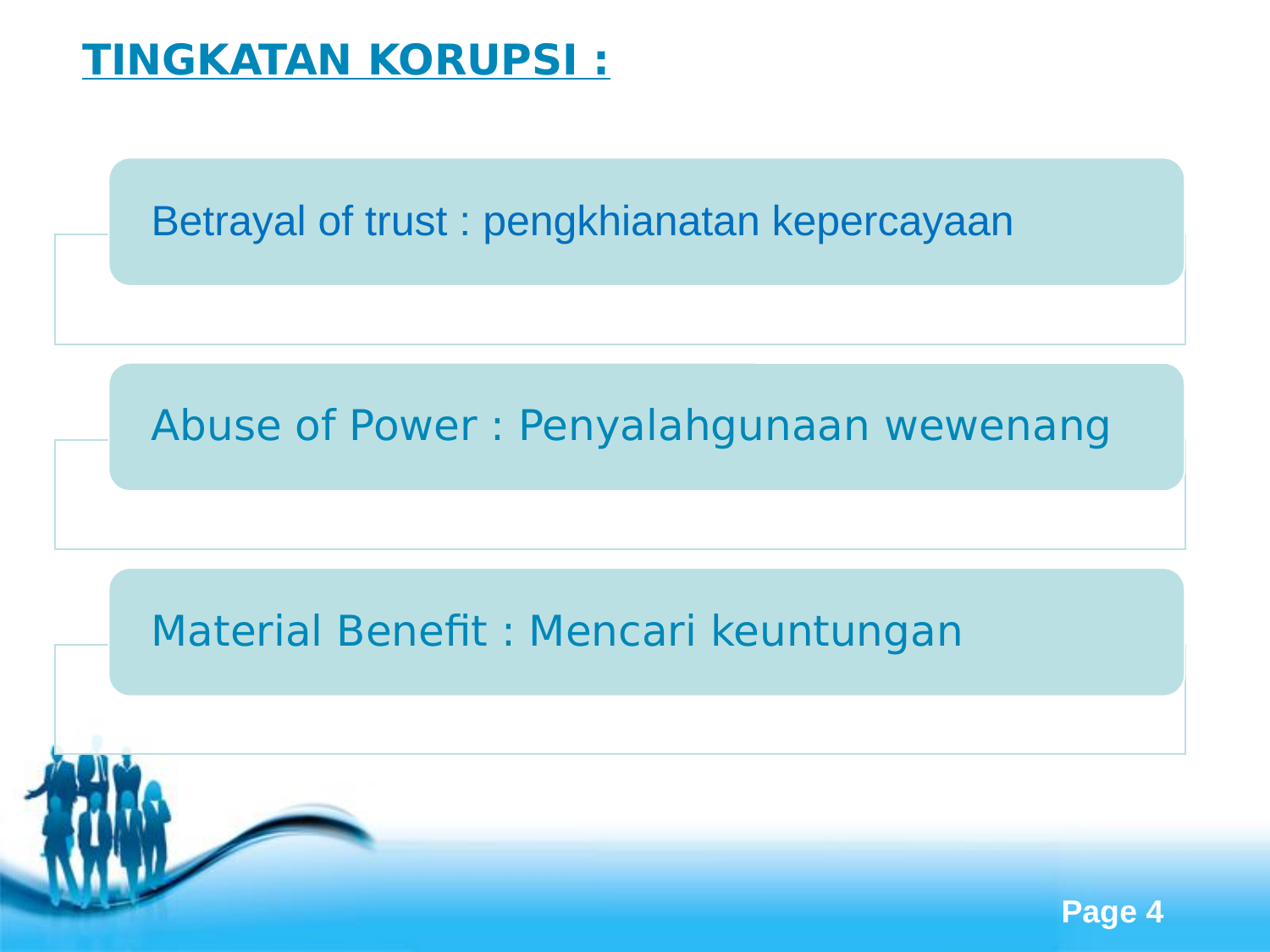

TINGKATAN KORUPSI :
Betrayal of trust : pengkhianatan kepercayaan
Abuse of Power : Penyalahgunaan wewenang
Material Benefit : Mencari keuntungan